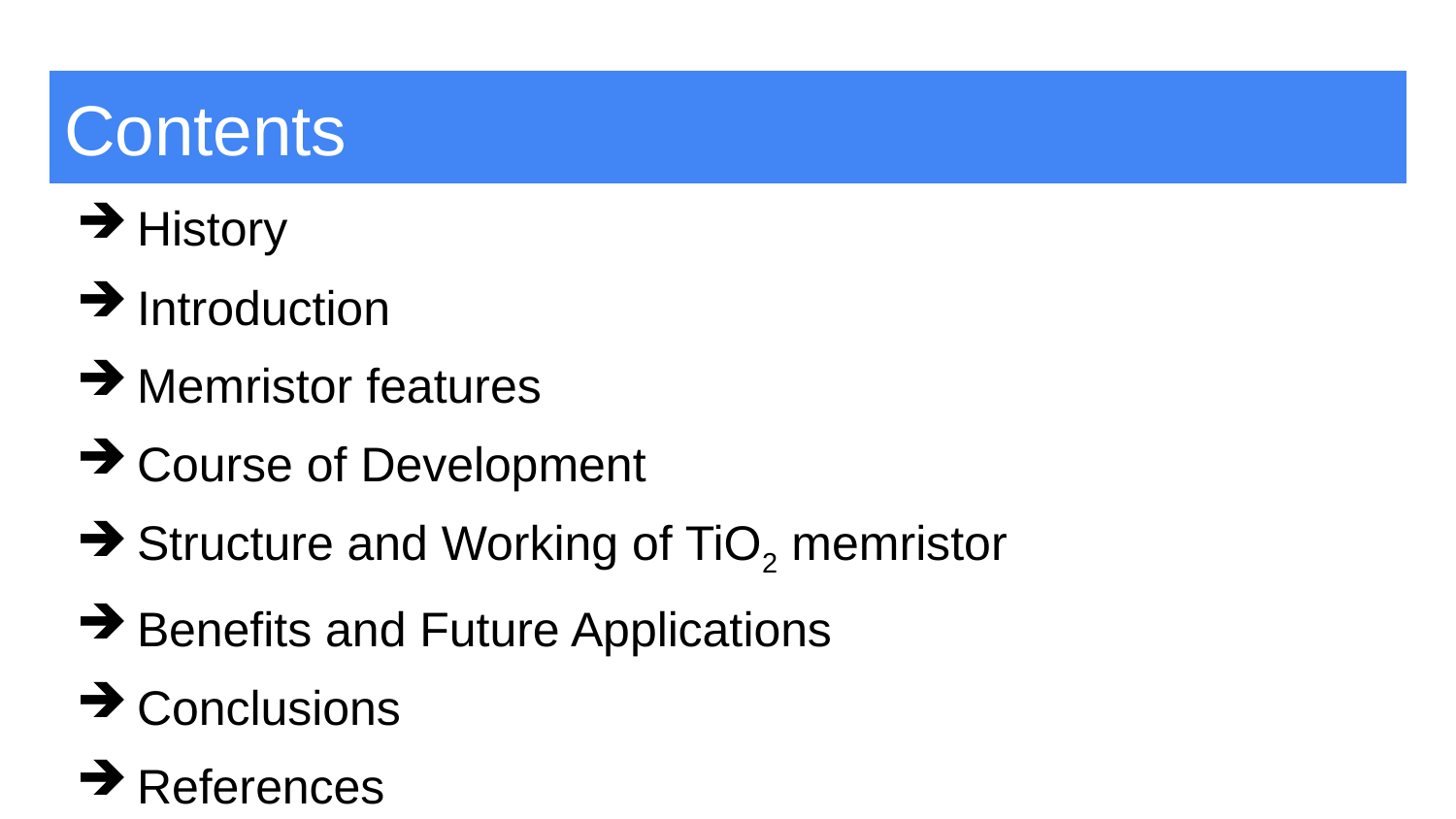

# Contents
History
Introduction
Memristor features
Course of Development
Structure and Working of TiO2 memristor
Benefits and Future Applications
Conclusions
References